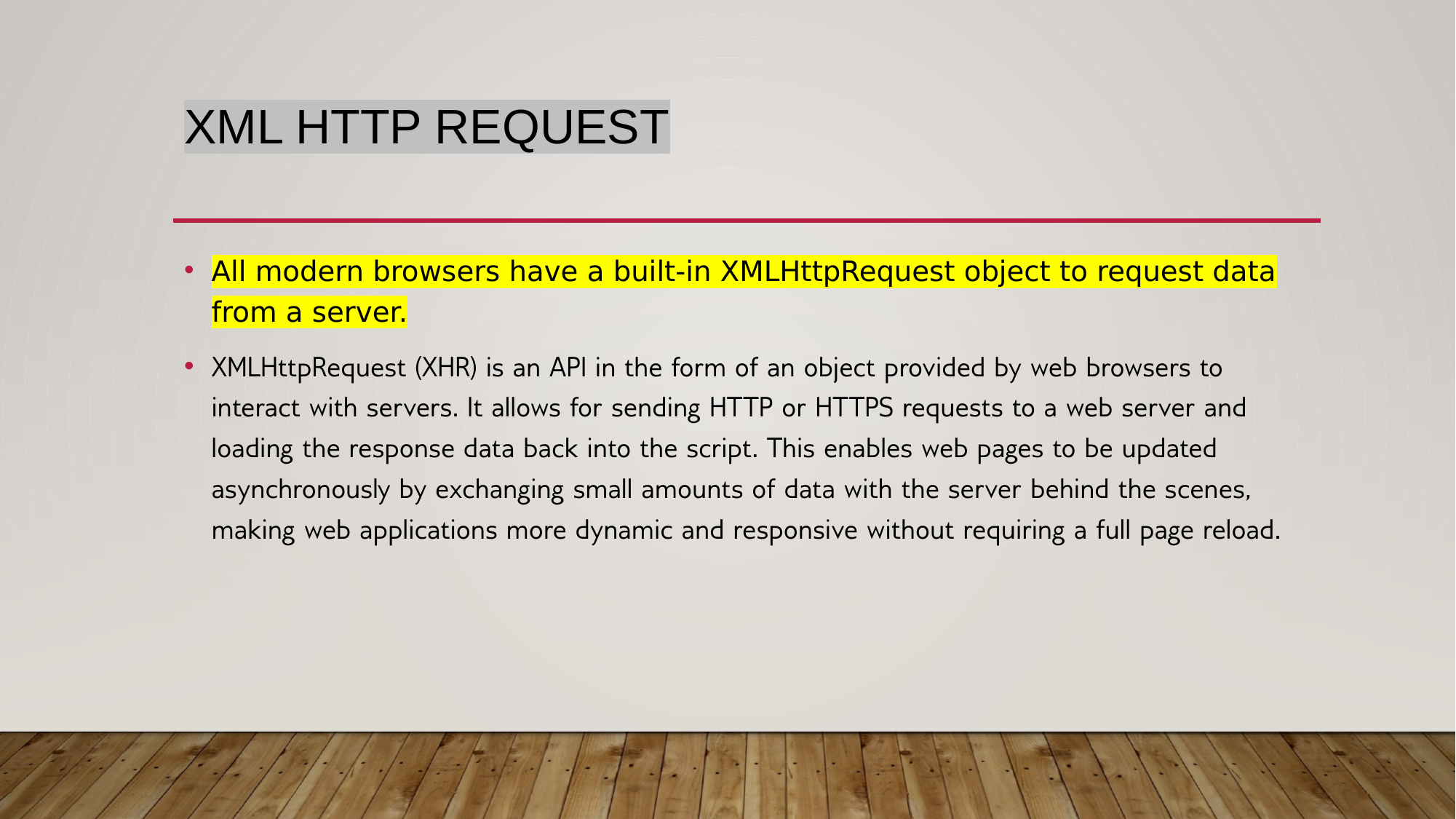

# XML Http Request
All modern browsers have a built-in XMLHttpRequest object to request data from a server.
XMLHttpRequest (XHR) is an API in the form of an object provided by web browsers to interact with servers. It allows for sending HTTP or HTTPS requests to a web server and loading the response data back into the script. This enables web pages to be updated asynchronously by exchanging small amounts of data with the server behind the scenes, making web applications more dynamic and responsive without requiring a full page reload.